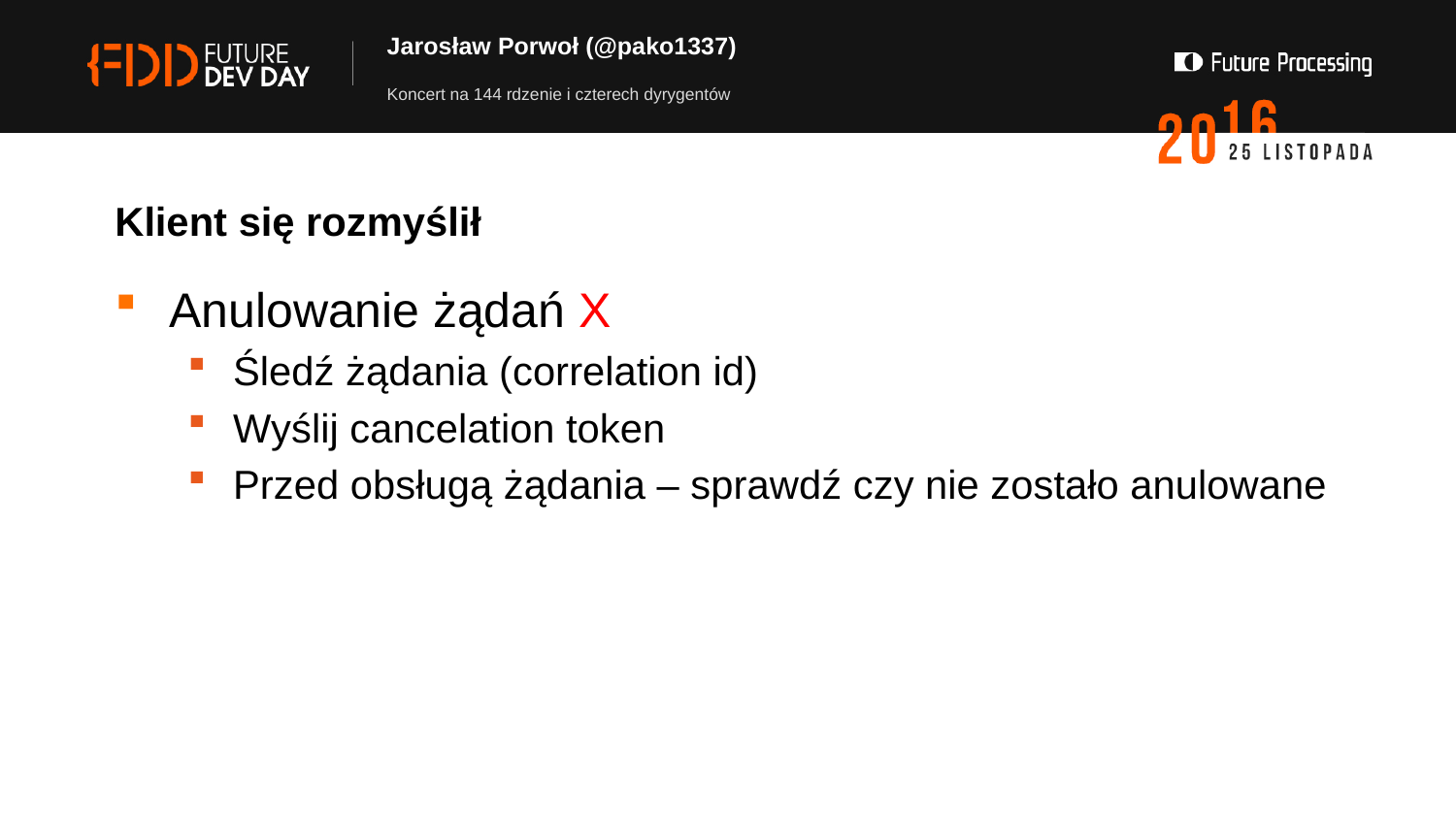

# Jarosław Porwoł (@pako1337)
Koncert na 144 rdzenie i czterech dyrygentów

Klient się rozmyślił
Anulowanie żądań X
Śledź żądania (correlation id)
Wyślij cancelation token
Przed obsługą żądania – sprawdź czy nie zostało anulowane